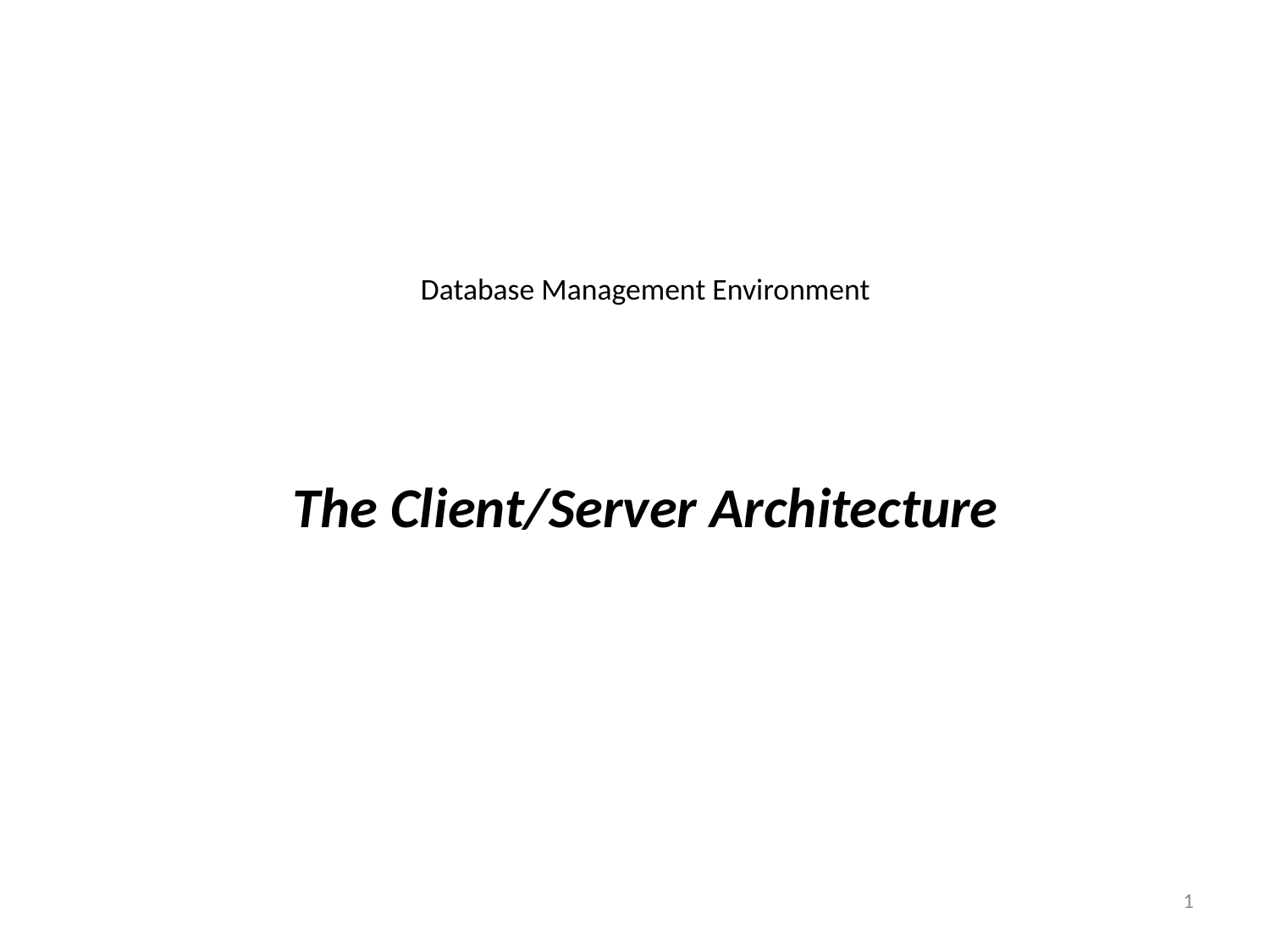

# Database Management Environment
The Client/Server Architecture

1